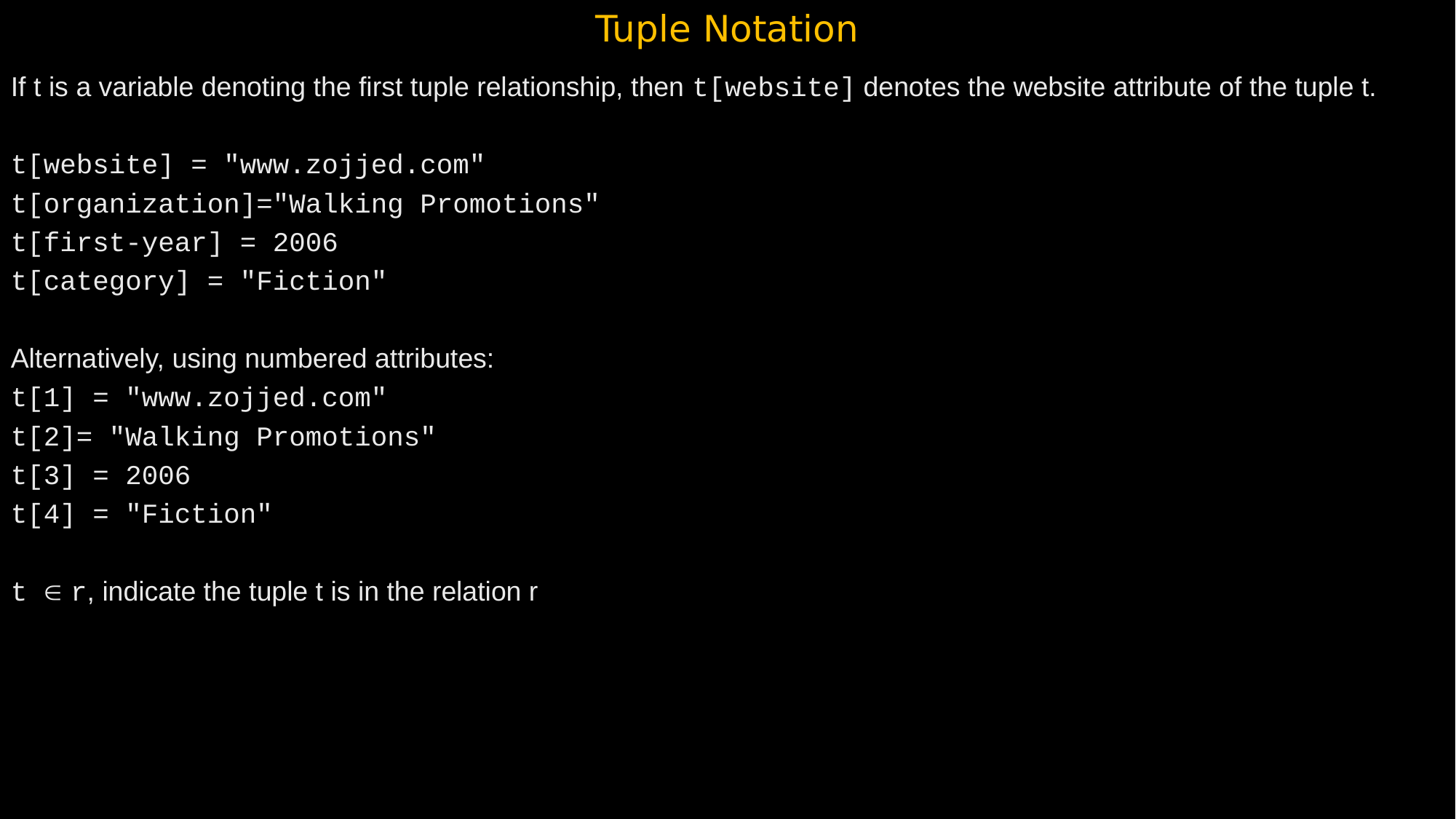

Tuple Notation
If t is a variable denoting the first tuple relationship, then t[website] denotes the website attribute of the tuple t.

t[website] = "www.zojjed.com"
t[organization]="Walking Promotions"
t[first-year] = 2006
t[category] = "Fiction"

Alternatively, using numbered attributes:
t[1] = "www.zojjed.com"
t[2]= "Walking Promotions"
t[3] = 2006
t[4] = "Fiction"

t ∈ r, indicate the tuple t is in the relation r